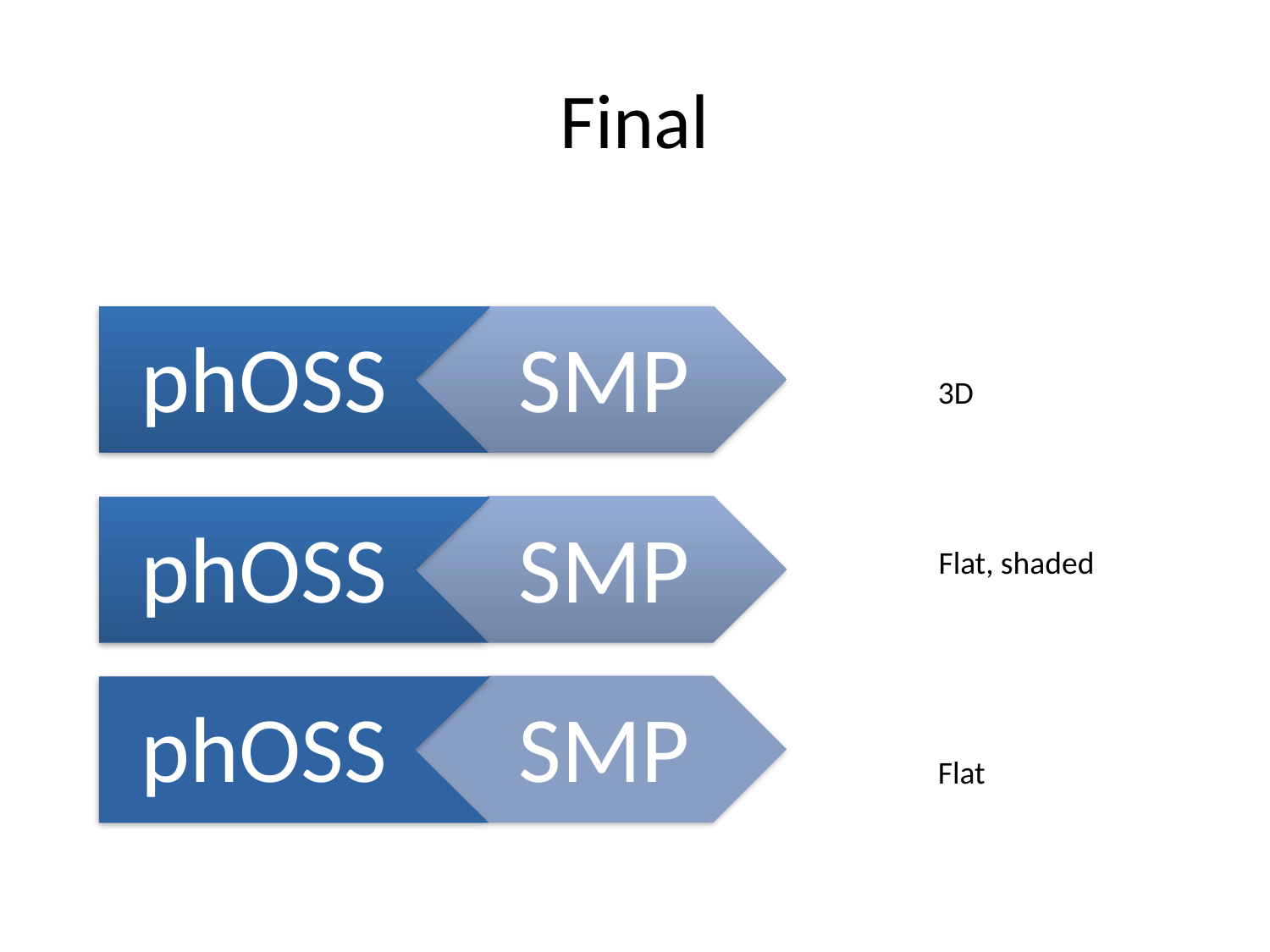

# Final

SMP

phOSS
3D

SMP

phOSS
Flat, shaded

SMP

phOSS
Flat